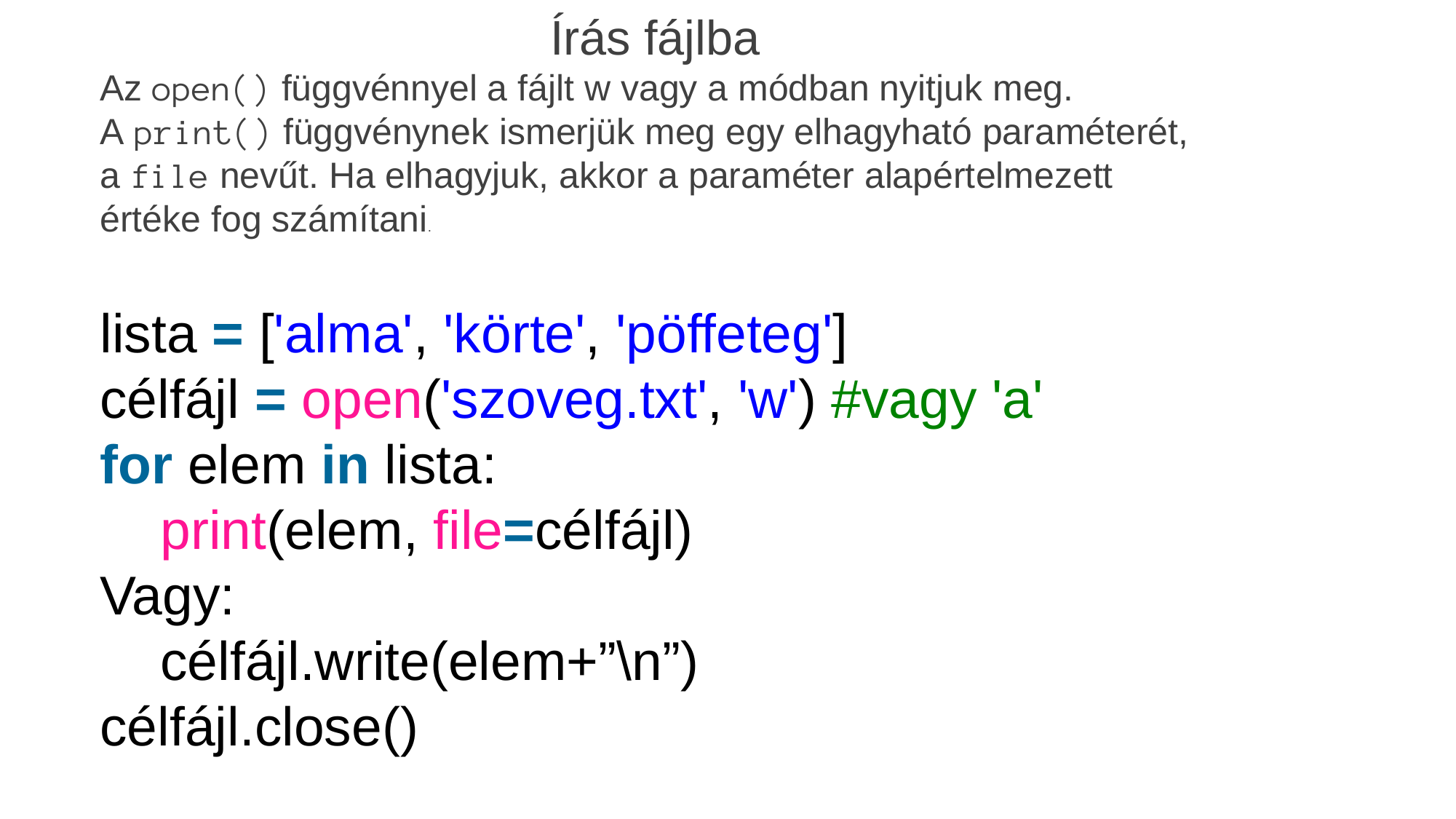

# Írás fájlba
Az open() függvénnyel a fájlt w vagy a módban nyitjuk meg.
A print() függvénynek ismerjük meg egy elhagyható paraméterét,
a file nevűt. Ha elhagyjuk, akkor a paraméter alapértelmezett
értéke fog számítani.
lista = ['alma', 'körte', 'pöffeteg']
célfájl = open('szoveg.txt', 'w') #vagy 'a'
for elem in lista:
    print(elem, file=célfájl)
Vagy:
    célfájl.write(elem+”\n”)
célfájl.close()